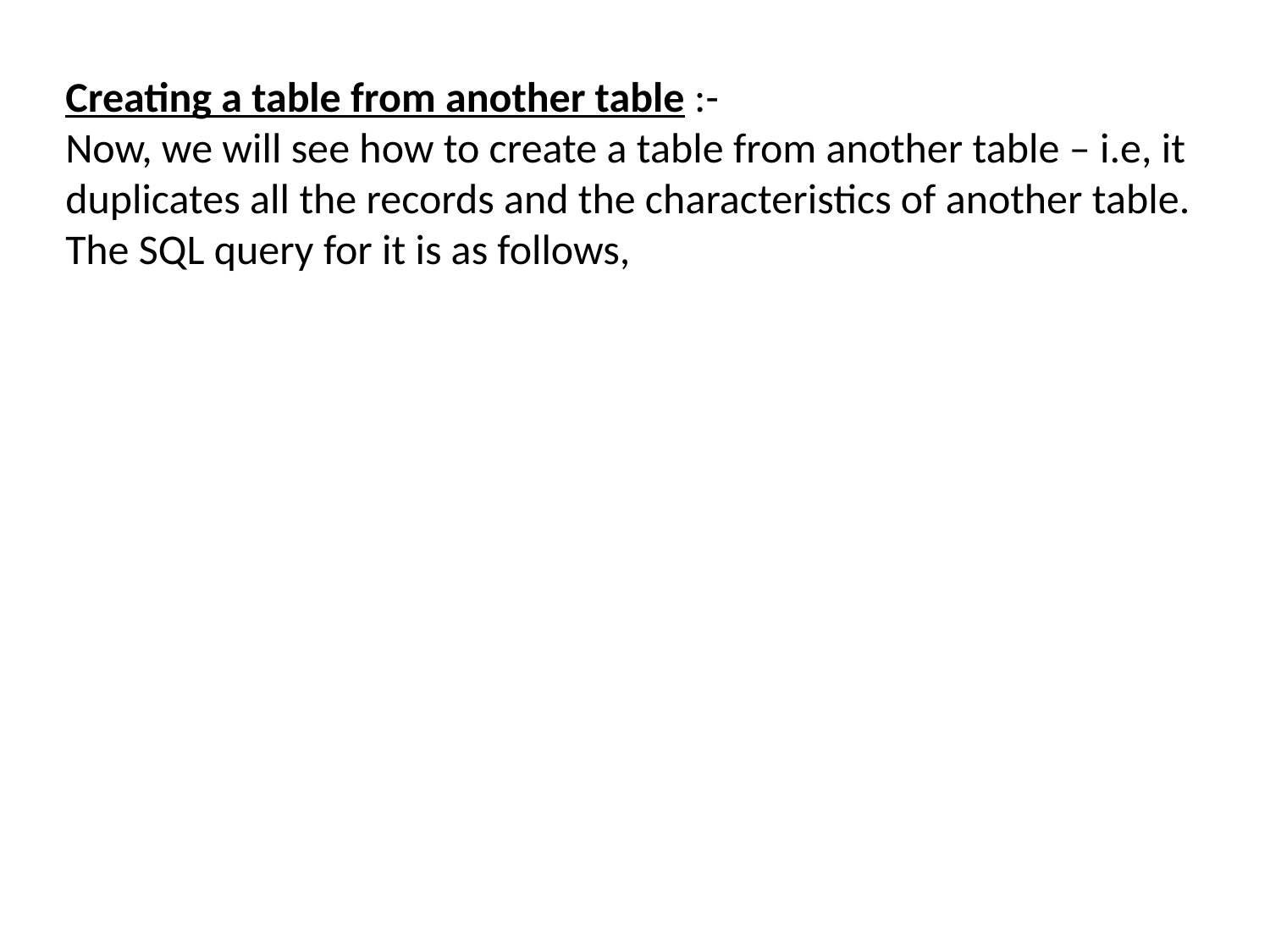

Creating a table from another table :-
Now, we will see how to create a table from another table – i.e, it duplicates all the records and the characteristics of another table.
The SQL query for it is as follows,